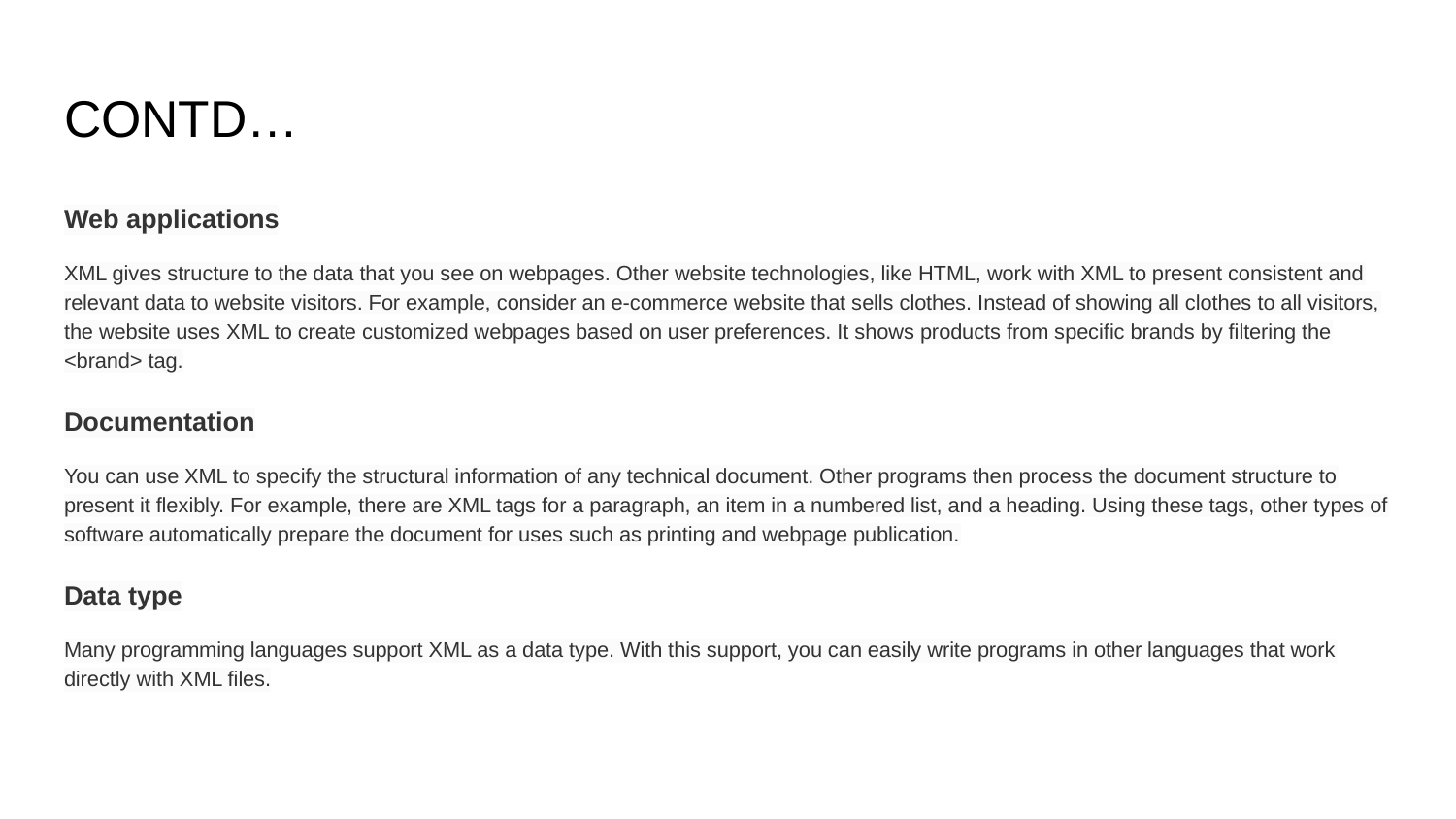

# CONTD…
Web applications
XML gives structure to the data that you see on webpages. Other website technologies, like HTML, work with XML to present consistent and relevant data to website visitors. For example, consider an e-commerce website that sells clothes. Instead of showing all clothes to all visitors, the website uses XML to create customized webpages based on user preferences. It shows products from specific brands by filtering the <brand> tag.
Documentation
You can use XML to specify the structural information of any technical document. Other programs then process the document structure to present it flexibly. For example, there are XML tags for a paragraph, an item in a numbered list, and a heading. Using these tags, other types of software automatically prepare the document for uses such as printing and webpage publication.
Data type
Many programming languages support XML as a data type. With this support, you can easily write programs in other languages that work directly with XML files.